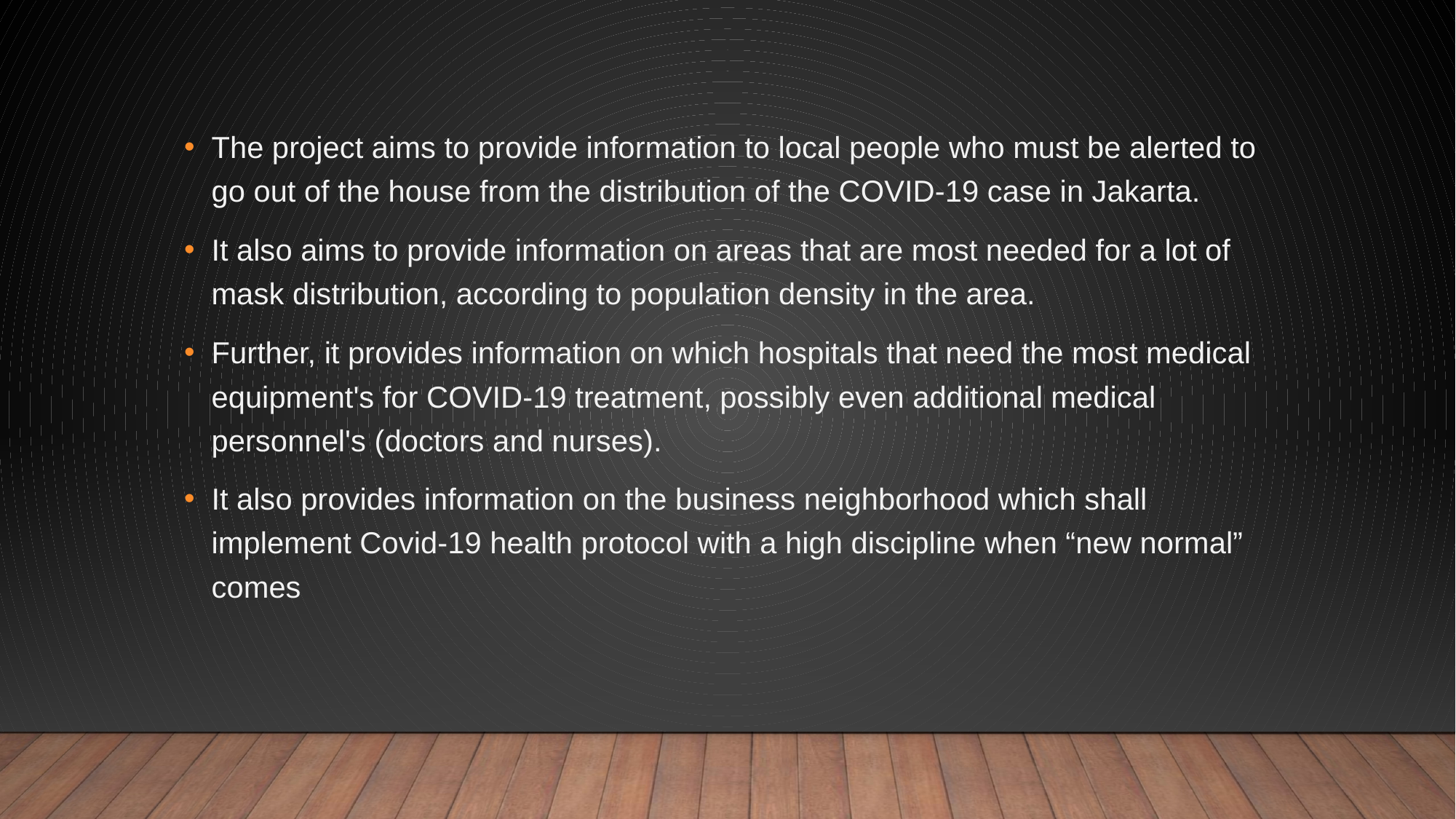

#
The project aims to provide information to local people who must be alerted to go out of the house from the distribution of the COVID-19 case in Jakarta.
It also aims to provide information on areas that are most needed for a lot of mask distribution, according to population density in the area.
Further, it provides information on which hospitals that need the most medical equipment's for COVID-19 treatment, possibly even additional medical personnel's (doctors and nurses).
It also provides information on the business neighborhood which shall implement Covid-19 health protocol with a high discipline when “new normal” comes